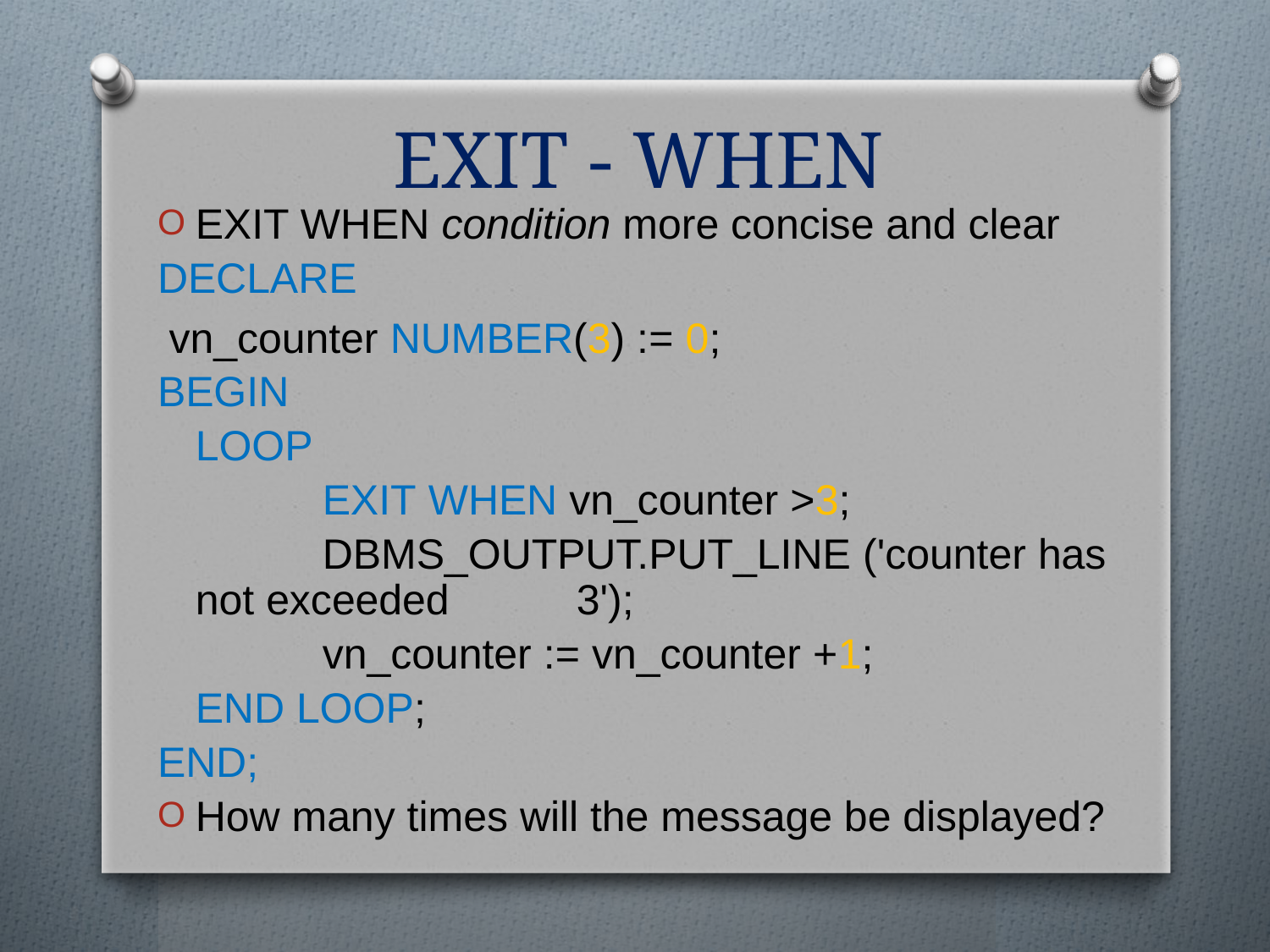

# EXIT - WHEN
EXIT WHEN condition more concise and clear
declare
vn_counter number(3) := 0;
begin
	loop
		exit when vn_counter >3;
		dbms_output.put_line ('counter has not exceeded 	3');
		vn_counter := vn_counter +1;
	end loop;
end;
How many times will the message be displayed?